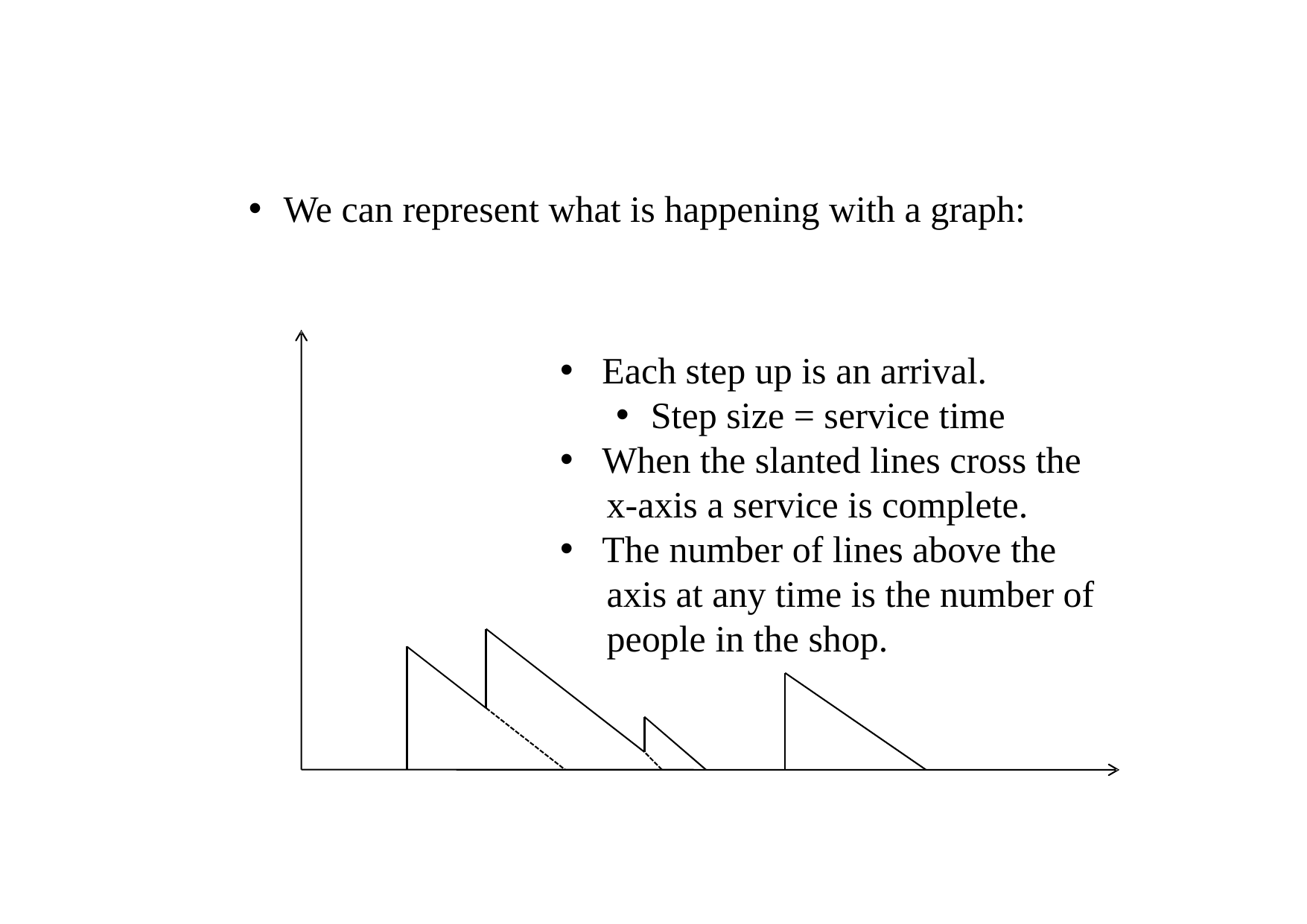

We can represent what is happening with a graph:

Each step up is an arrival.
Step size = service time
When the slanted lines cross the
     x-axis a service is complete.
The number of lines above the
     axis at any time is the number of
     people in the shop.